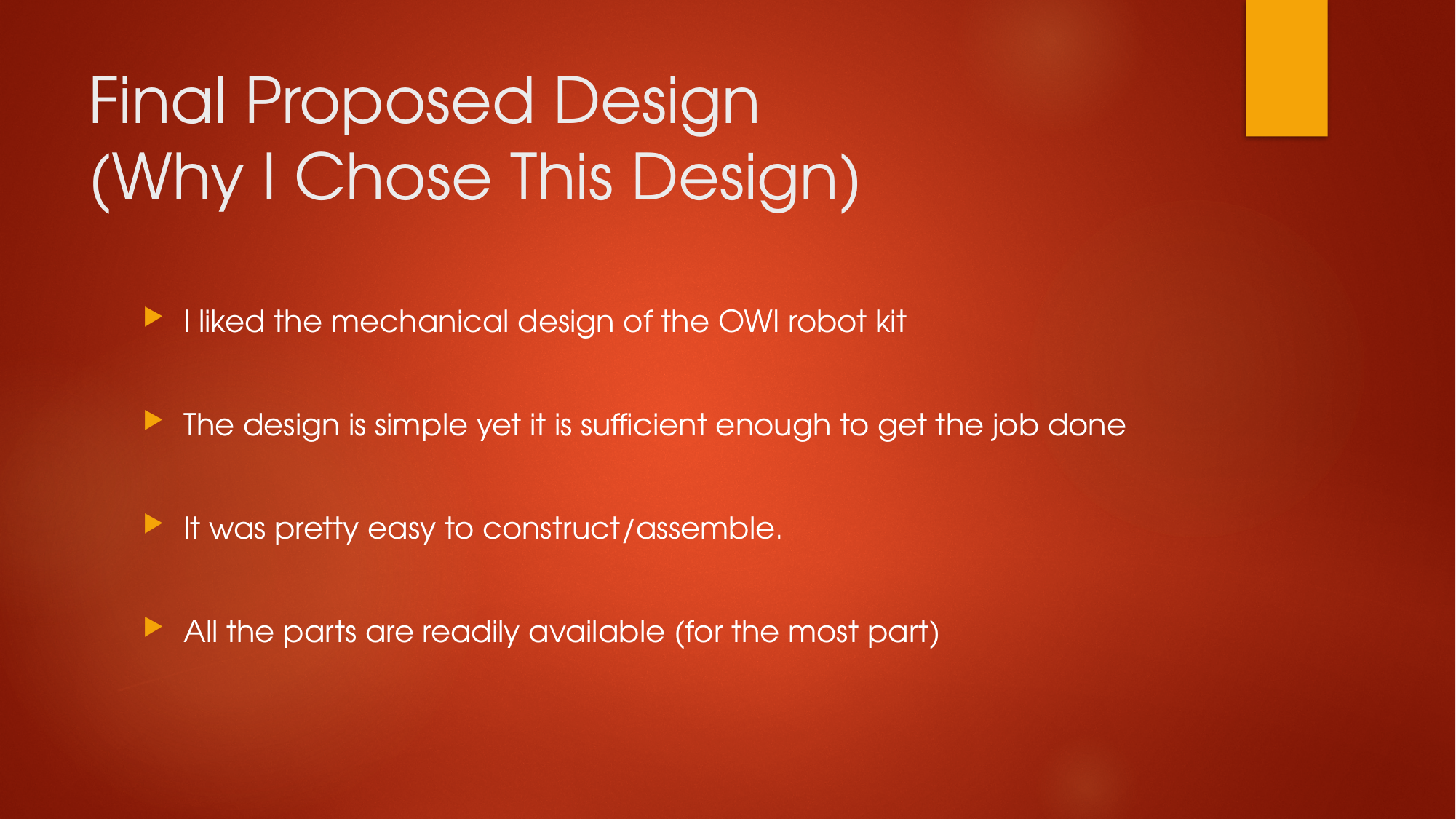

# Final Proposed Design (Why I Chose This Design)

I liked the mechanical design of the OWI robot kit

The design is simple yet it is sufficient enough to get the job done

It was pretty easy to construct/assemble.

All the parts are readily available (for the most part)